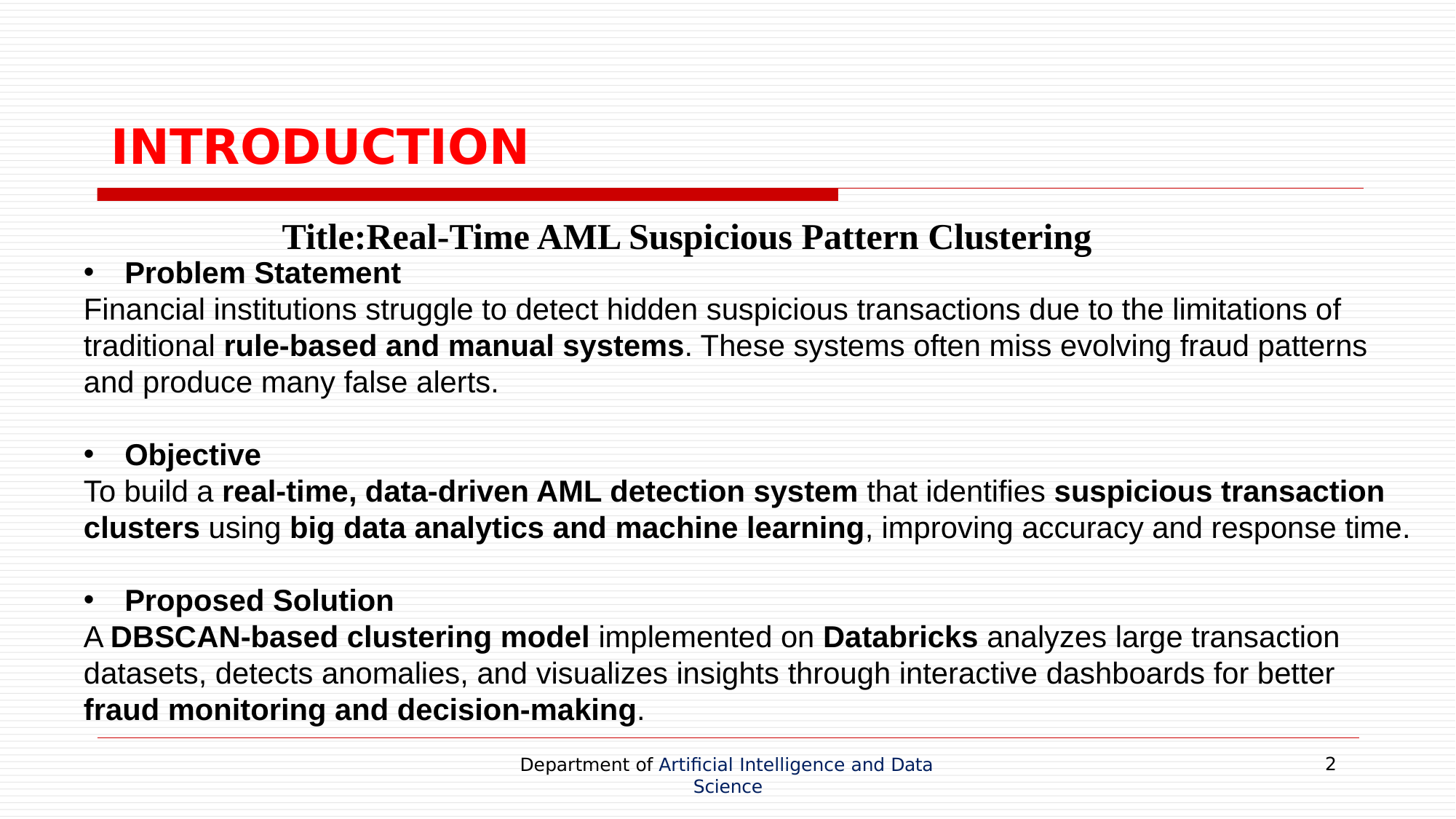

# INTRODUCTION
Title:Real-Time AML Suspicious Pattern Clustering

Problem Statement
Financial institutions struggle to detect hidden suspicious transactions due to the limitations of traditional rule-based and manual systems. These systems often miss evolving fraud patterns and produce many false alerts.

Objective
To build a real-time, data-driven AML detection system that identifies suspicious transaction clusters using big data analytics and machine learning, improving accuracy and response time.

Proposed Solution
A DBSCAN-based clustering model implemented on Databricks analyzes large transaction datasets, detects anomalies, and visualizes insights through interactive dashboards for better fraud monitoring and decision-making.

Department of Artificial Intelligence and Data Science
2